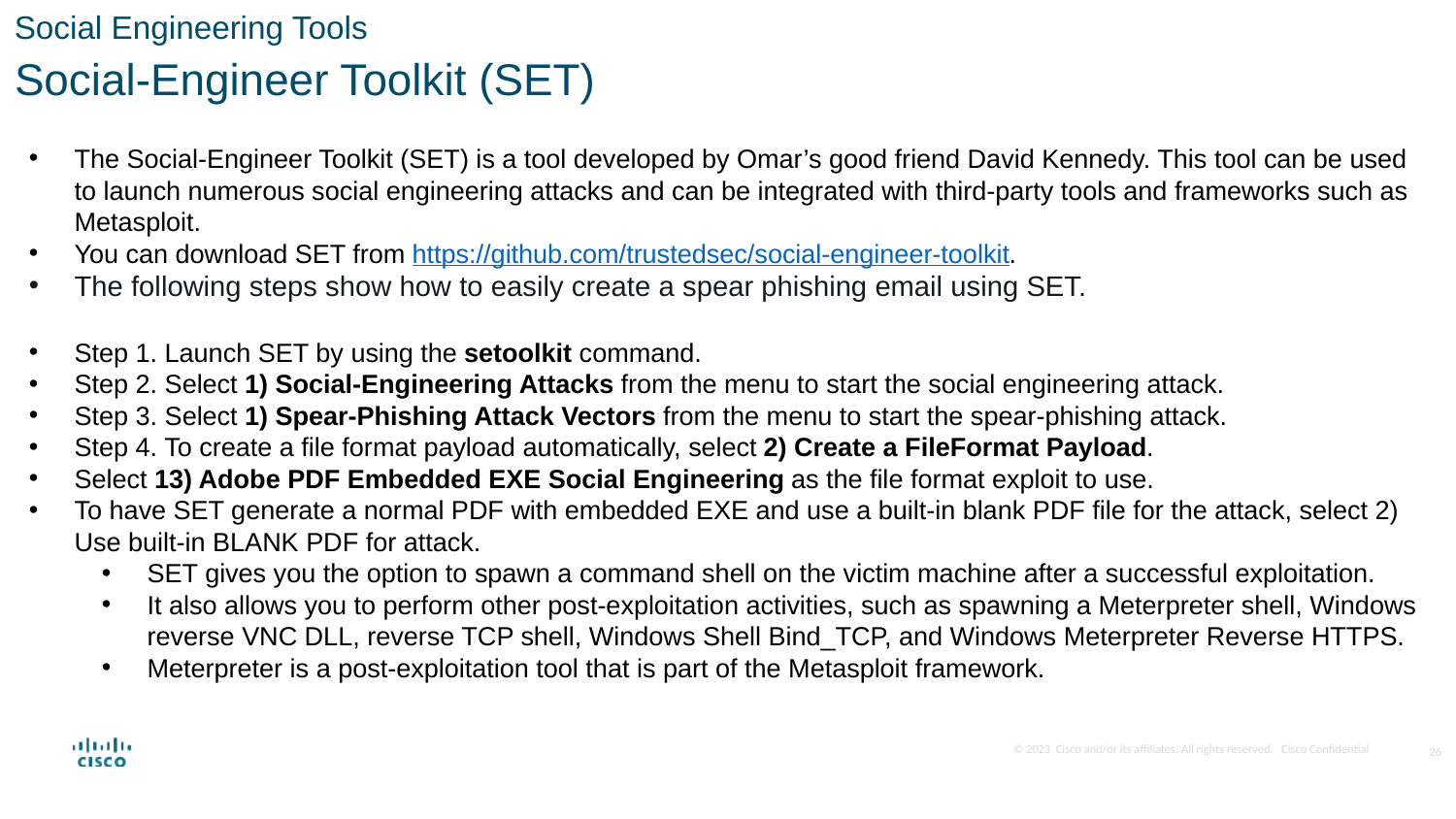

Social Engineering Tools
Social-Engineer Toolkit (SET)
The Social-Engineer Toolkit (SET) is a tool developed by Omar’s good friend David Kennedy. This tool can be used to launch numerous social engineering attacks and can be integrated with third-party tools and frameworks such as Metasploit.
You can download SET from https://github.com/trustedsec/social-engineer-toolkit.
The following steps show how to easily create a spear phishing email using SET.

Step 1. Launch SET by using the setoolkit command.
Step 2. Select 1) Social-Engineering Attacks from the menu to start the social engineering attack.
Step 3. Select 1) Spear-Phishing Attack Vectors from the menu to start the spear-phishing attack.
Step 4. To create a file format payload automatically, select 2) Create a FileFormat Payload.
Select 13) Adobe PDF Embedded EXE Social Engineering as the file format exploit to use.
To have SET generate a normal PDF with embedded EXE and use a built-in blank PDF file for the attack, select 2) Use built-in BLANK PDF for attack.
SET gives you the option to spawn a command shell on the victim machine after a successful exploitation.
It also allows you to perform other post-exploitation activities, such as spawning a Meterpreter shell, Windows reverse VNC DLL, reverse TCP shell, Windows Shell Bind_TCP, and Windows Meterpreter Reverse HTTPS.
Meterpreter is a post-exploitation tool that is part of the Metasploit framework.

26